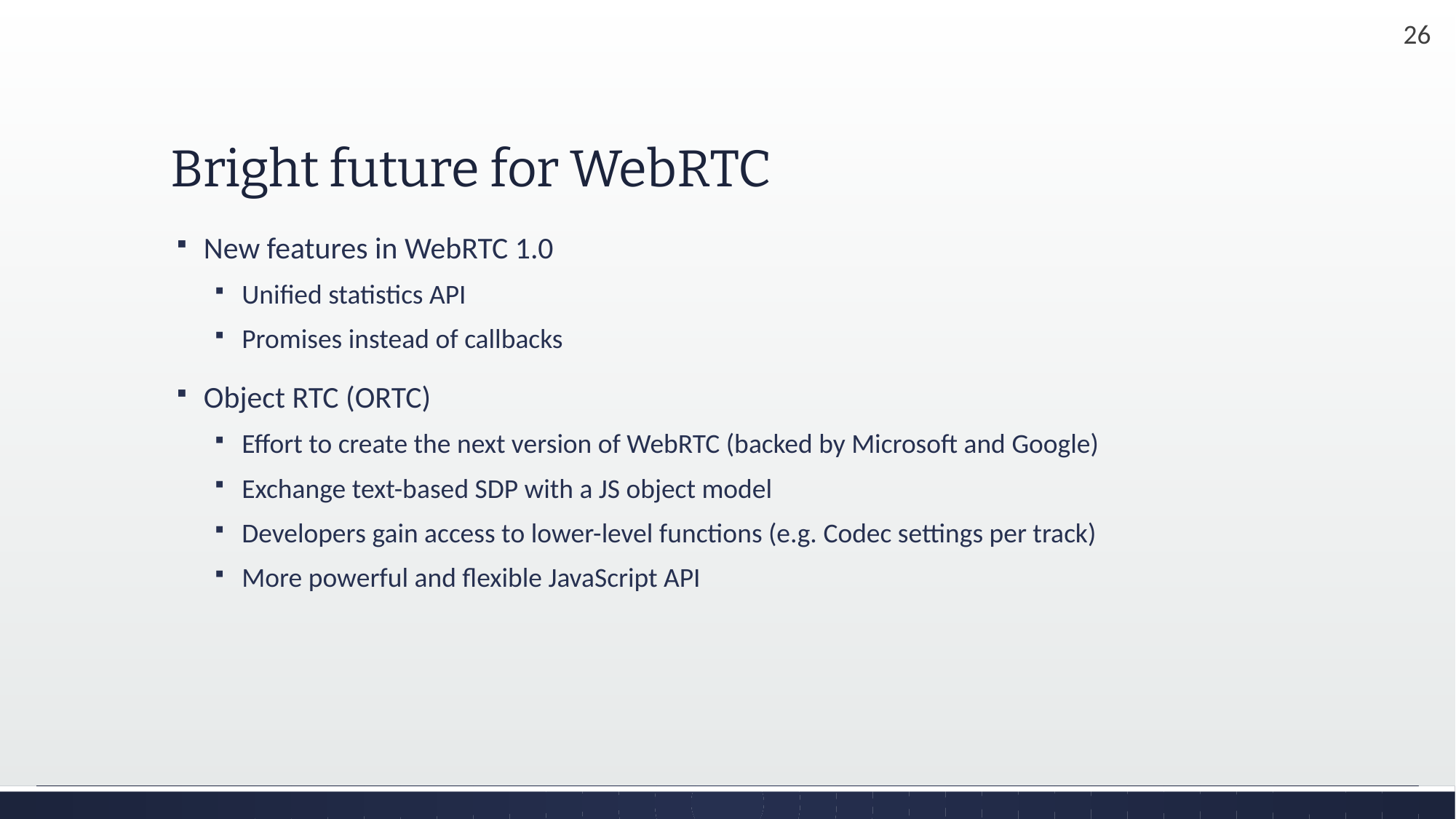

# Bright future for WebRTC
New features in WebRTC 1.0
Unified statistics API
Promises instead of callbacks
Object RTC (ORTC)
Effort to create the next version of WebRTC (backed by Microsoft and Google)
Exchange text-based SDP with a JS object model
Developers gain access to lower-level functions (e.g. Codec settings per track)
More powerful and flexible JavaScript API